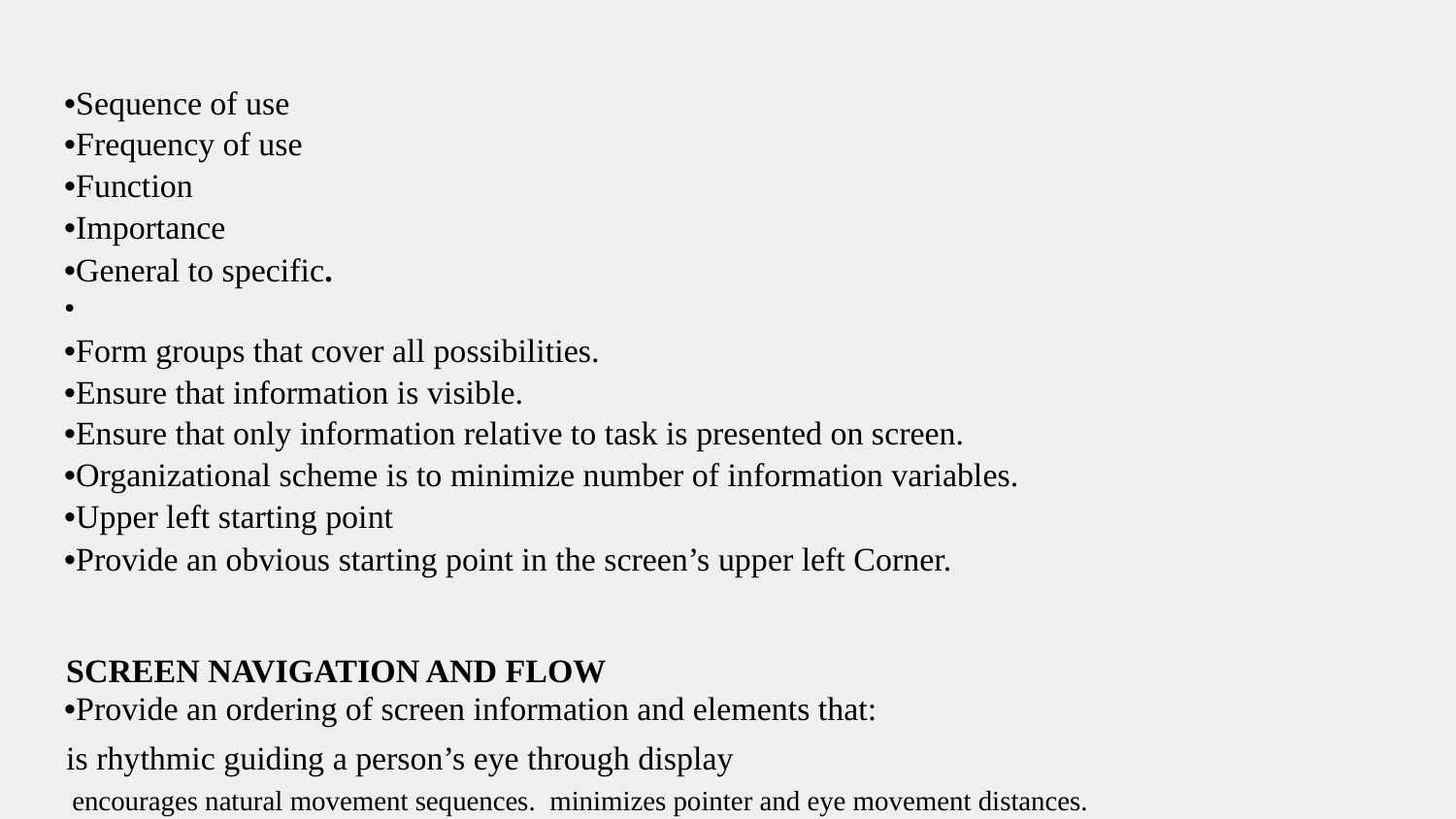

•Sequence of use
•Frequency of use
•Function
•Importance
•General to specific.
•
•Form groups that cover all possibilities.
•Ensure that information is visible.
•Ensure that only information relative to task is presented on screen.
•Organizational scheme is to minimize number of information variables.
•Upper left starting point
•Provide an obvious starting point in the screen’s upper left Corner.

SCREEN NAVIGATION AND FLOW
•Provide an ordering of screen information and elements that:
is rhythmic guiding a person’s eye through display
encourages natural movement sequences.  minimizes pointer and eye movement distances.